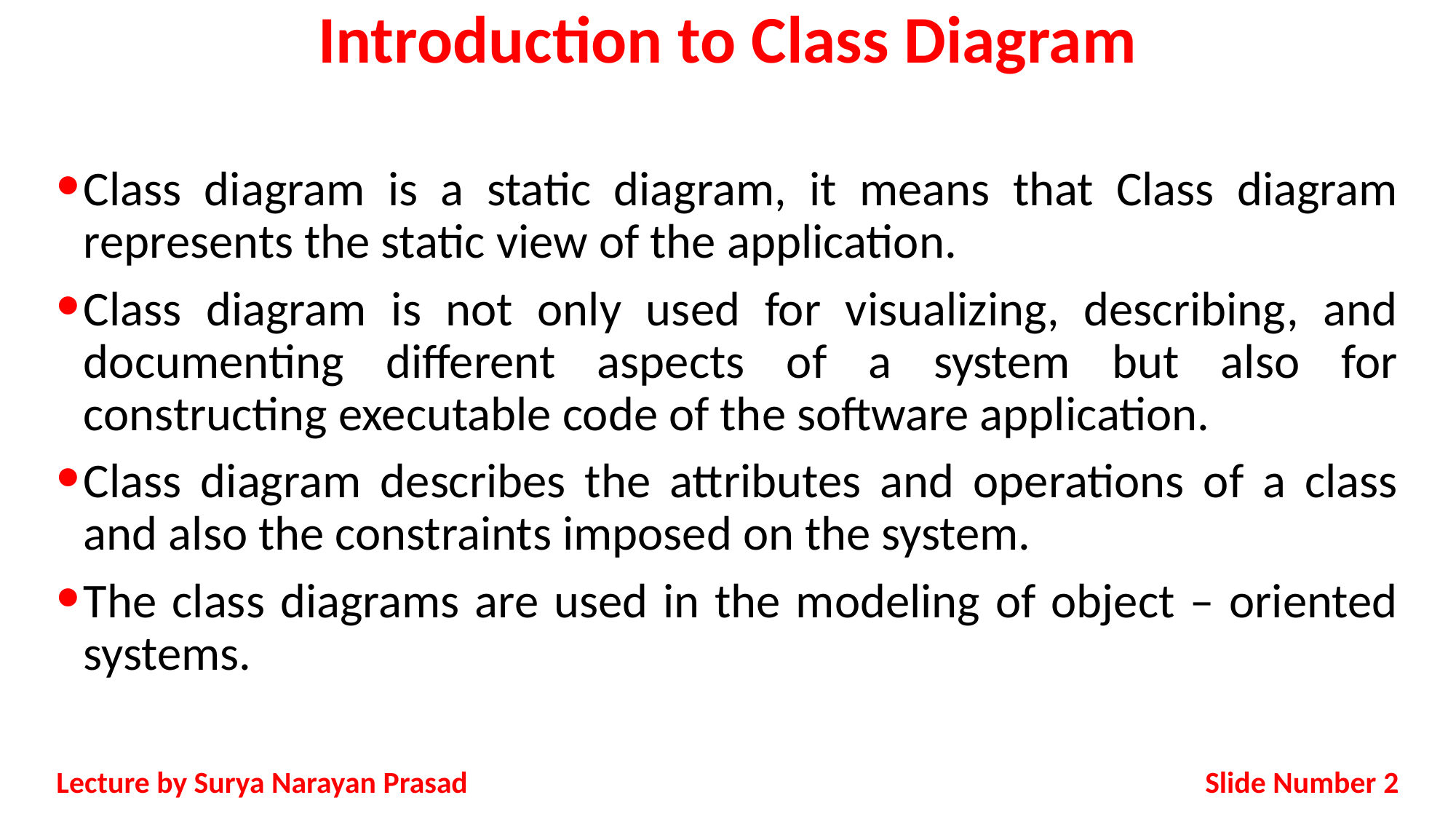

# Introduction to Class Diagram
Class diagram is a static diagram, it means that Class diagram represents the static view of the application.
Class diagram is not only used for visualizing, describing, and documenting different aspects of a system but also for constructing executable code of the software application.
Class diagram describes the attributes and operations of a class and also the constraints imposed on the system.
The class diagrams are used in the modeling of object – oriented systems.
Slide Number 2
Lecture by Surya Narayan Prasad